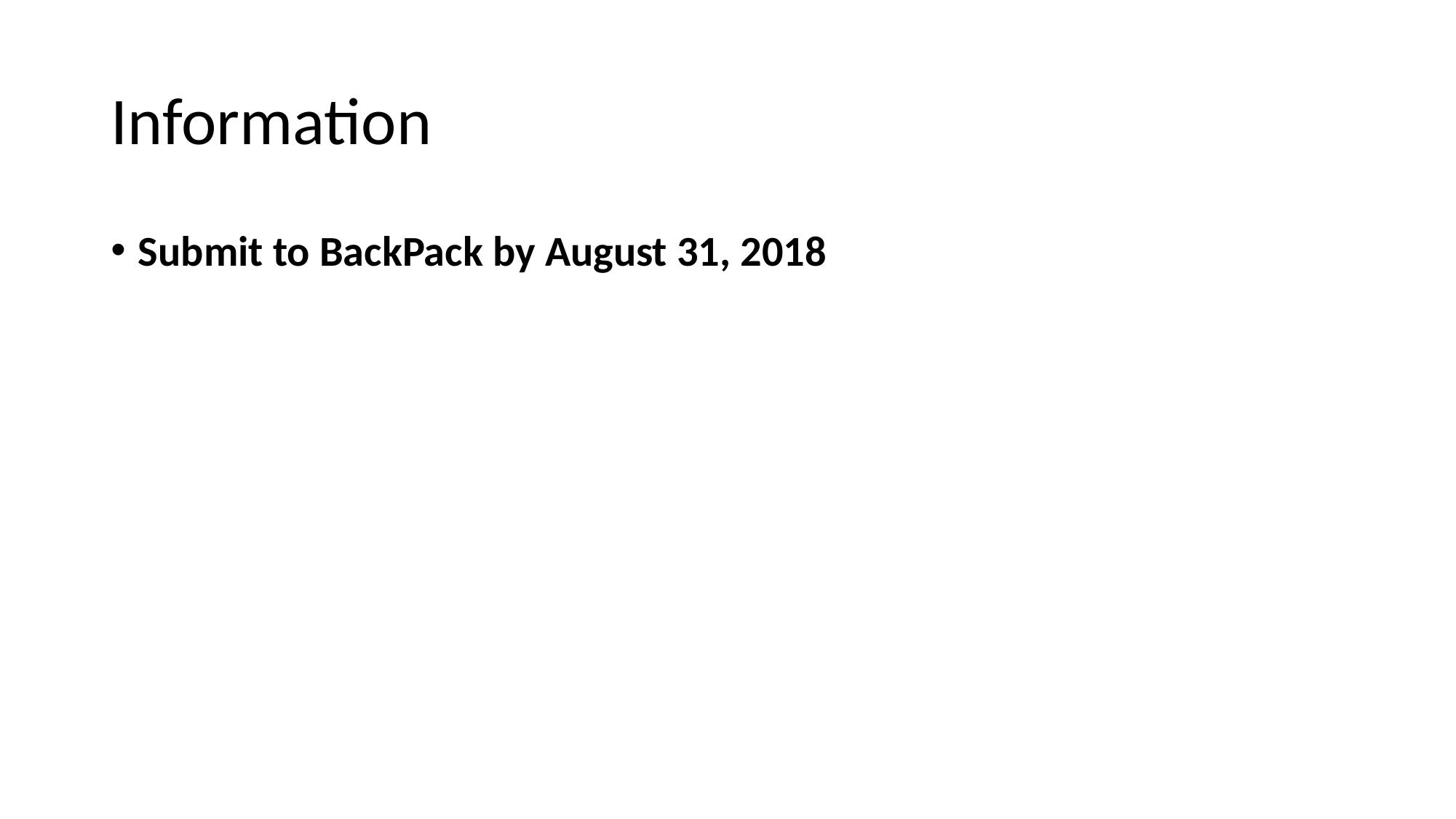

# Information
Submit to BackPack by August 31, 2018